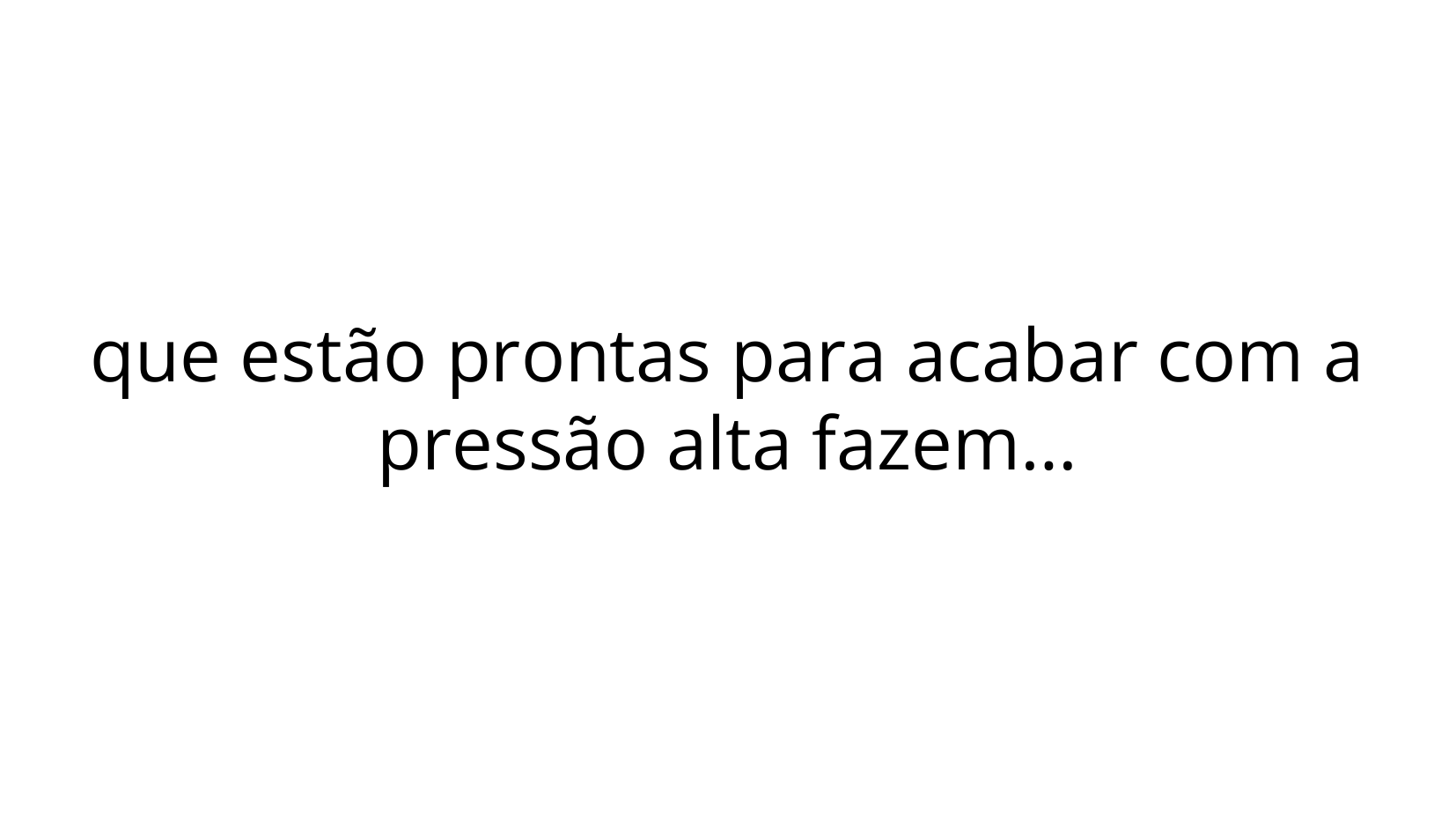

que estão prontas para acabar com a pressão alta fazem…